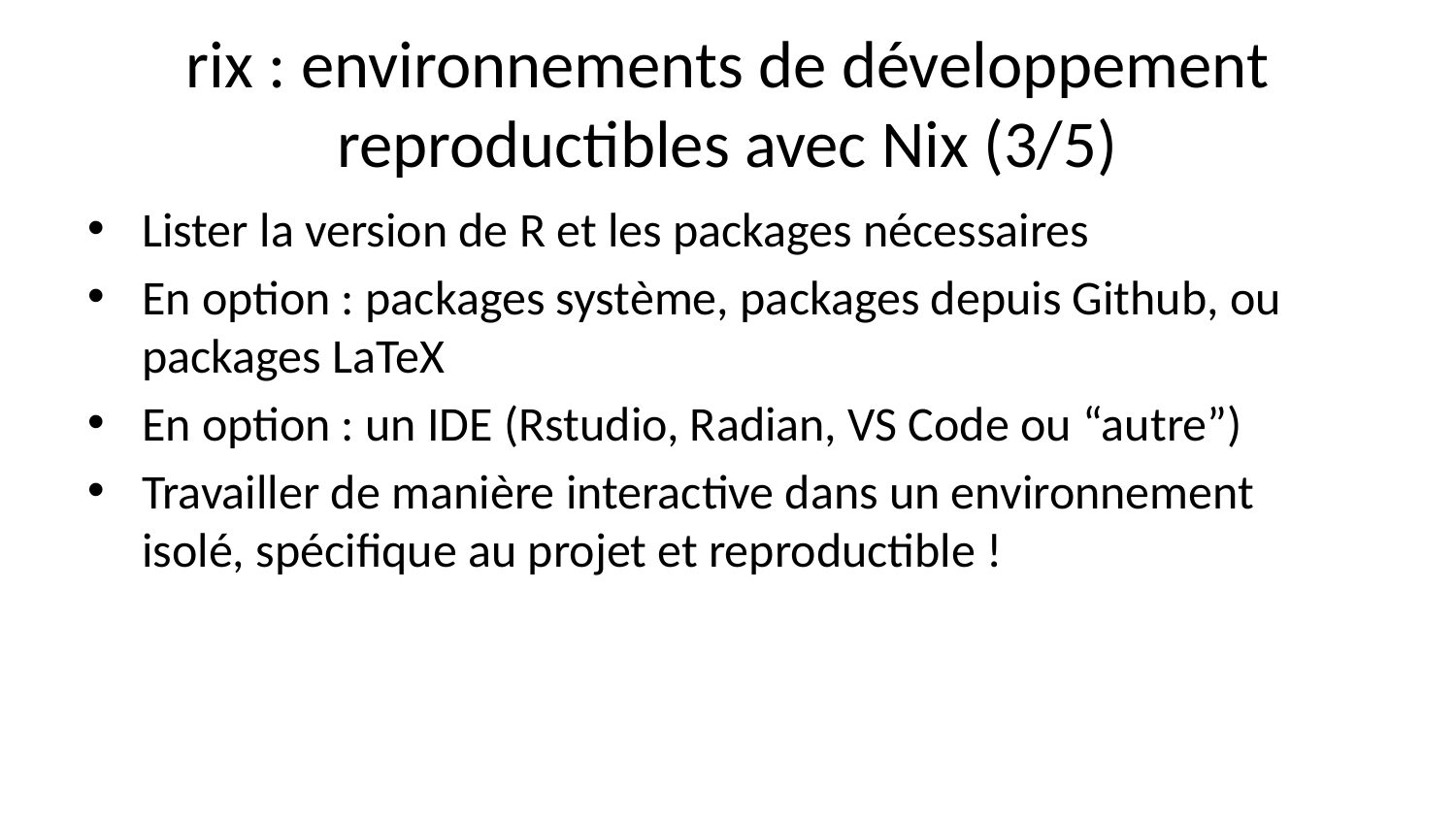

# rix : environnements de développement reproductibles avec Nix (3/5)
Lister la version de R et les packages nécessaires
En option : packages système, packages depuis Github, ou packages LaTeX
En option : un IDE (Rstudio, Radian, VS Code ou “autre”)
Travailler de manière interactive dans un environnement isolé, spécifique au projet et reproductible !